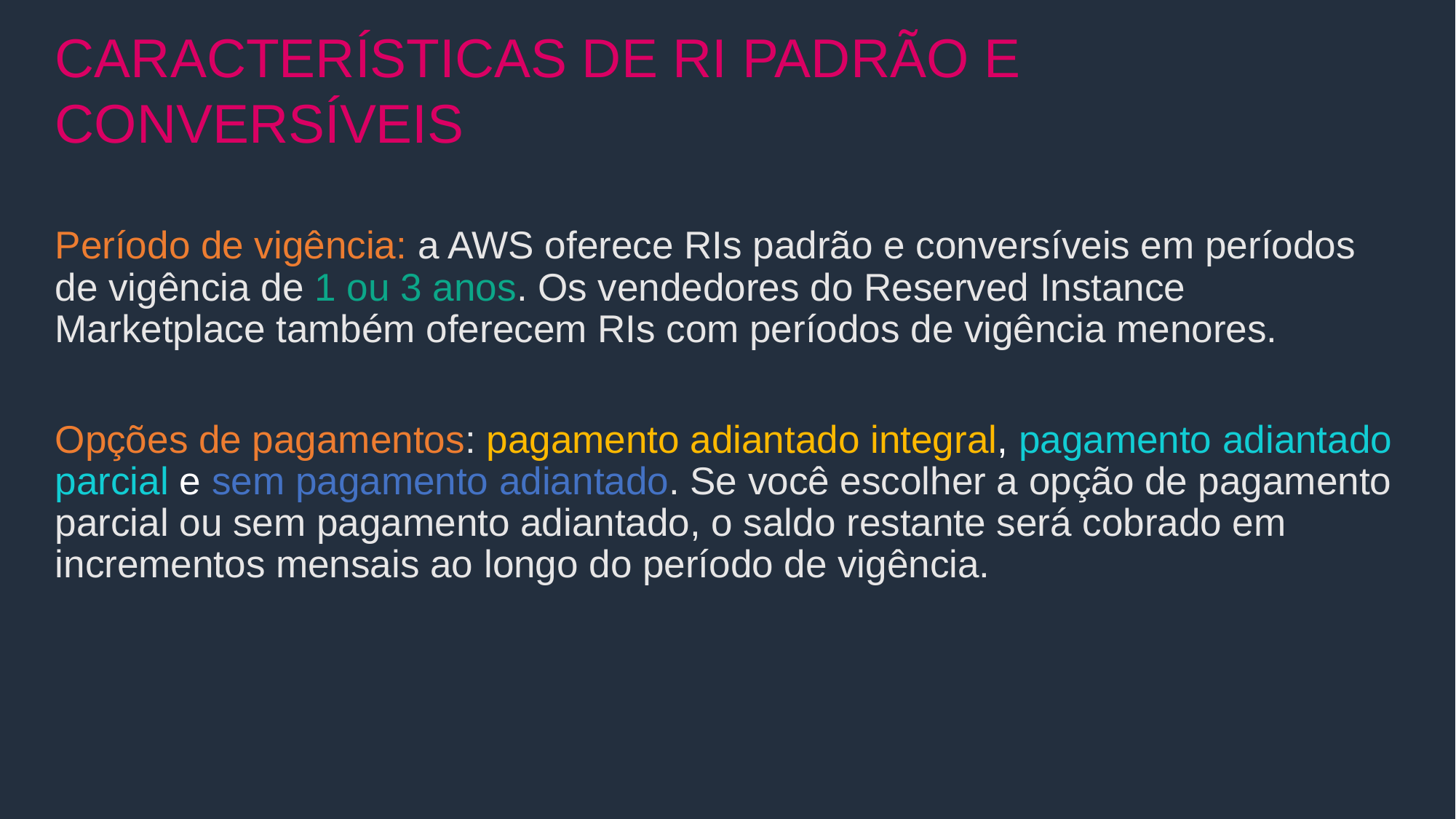

CARACTERÍSTICAS DE RI PADRÃO E CONVERSÍVEIS
Período de vigência: a AWS oferece RIs padrão e conversíveis em períodos de vigência de 1 ou 3 anos. Os vendedores do Reserved Instance Marketplace também oferecem RIs com períodos de vigência menores.

Opções de pagamentos: pagamento adiantado integral, pagamento adiantado parcial e sem pagamento adiantado. Se você escolher a opção de pagamento parcial ou sem pagamento adiantado, o saldo restante será cobrado em incrementos mensais ao longo do período de vigência.